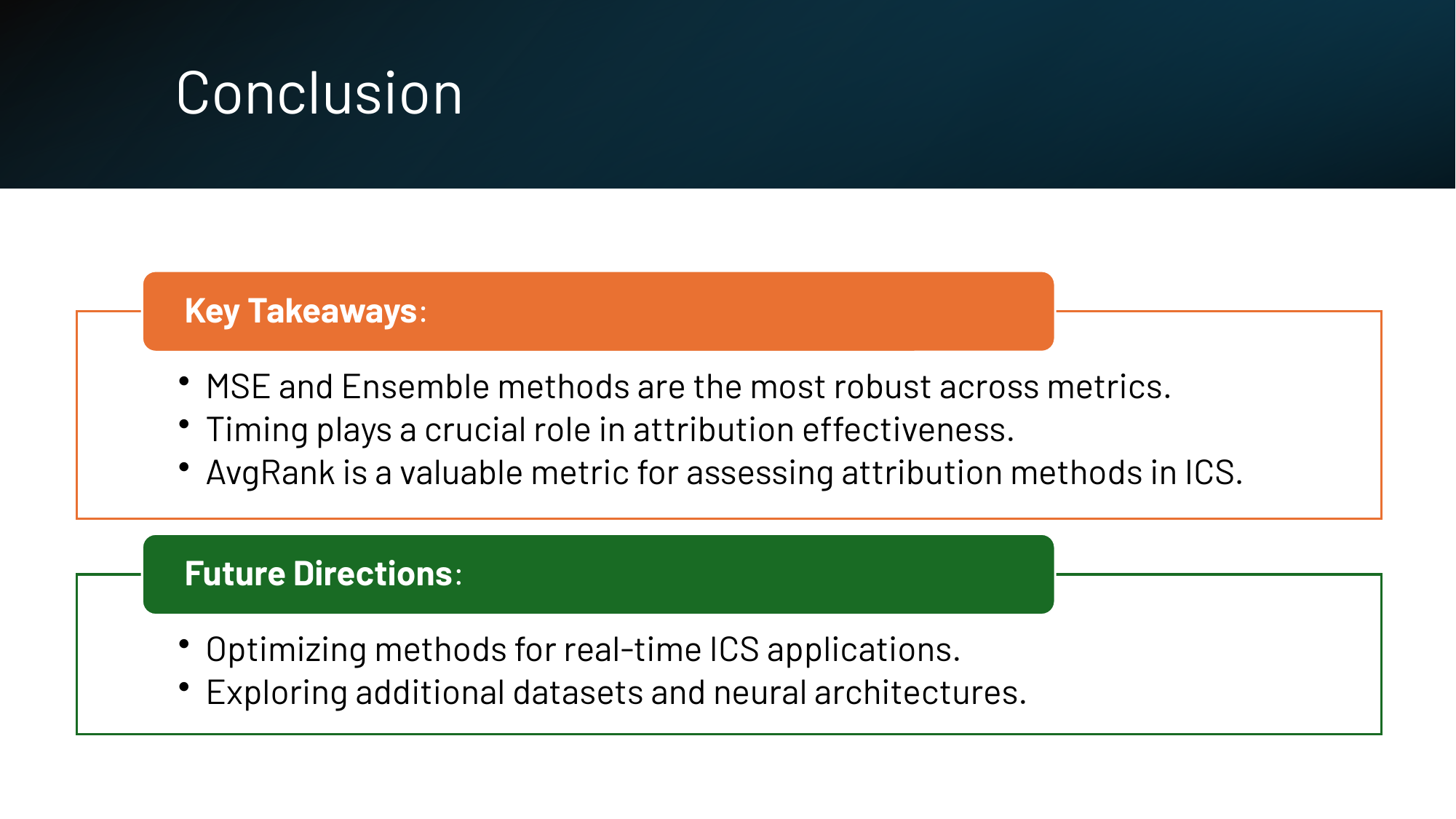

# Conclusion
MSE and Ensemble methods are the most robust across metrics.
Timing plays a crucial role in attribution effectiveness.
AvgRank is a valuable metric for assessing attribution methods in ICS.
Key Takeaways:
Optimizing methods for real-time ICS applications.
Exploring additional datasets and neural architectures.
Future Directions: